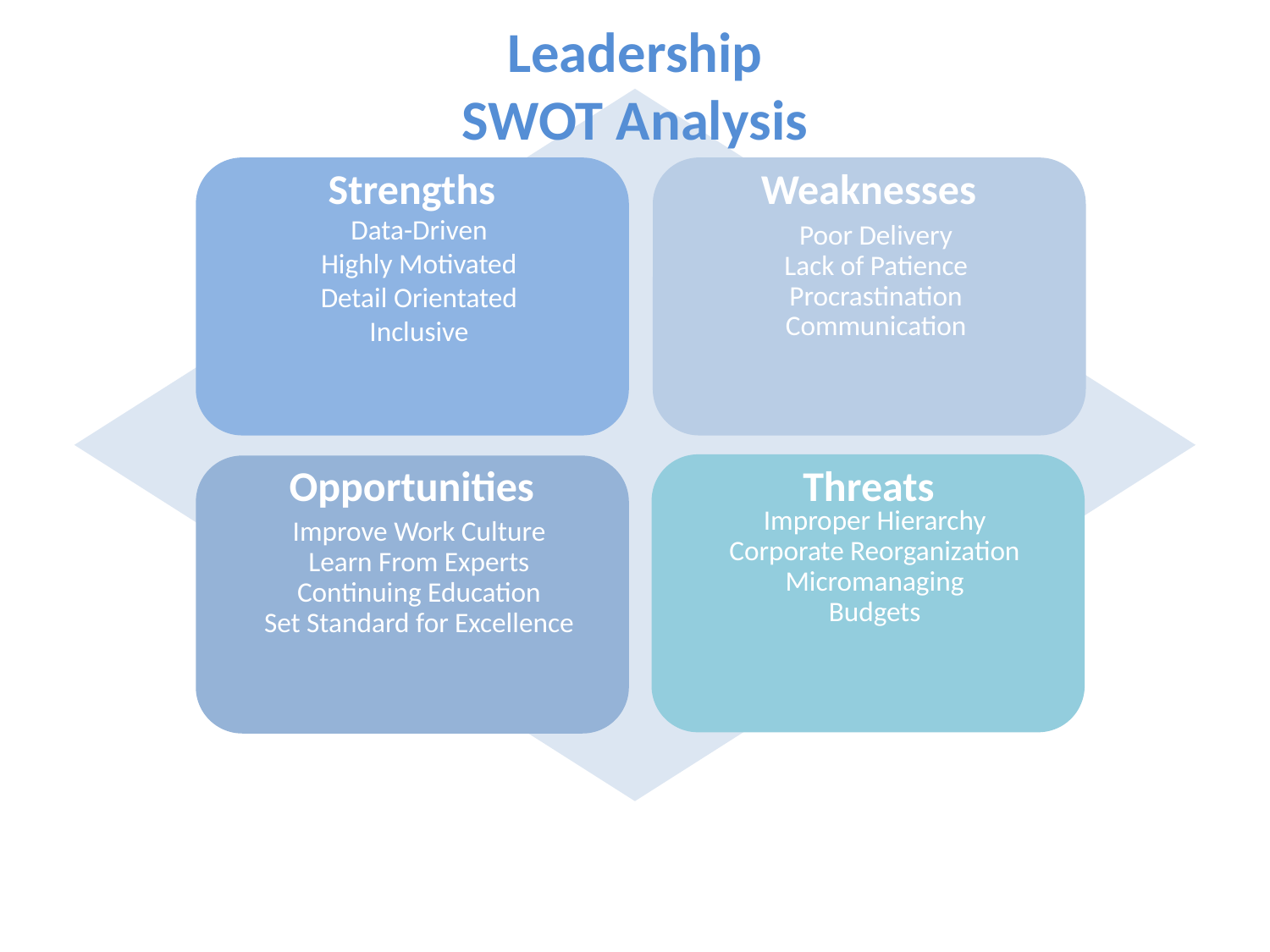

Leadership
SWOT Analysis

Data-Driven
Highly Motivated
Detail Orientated
Inclusive
Poor Delivery
Lack of Patience
Procrastination
Communication

Improve Work Culture
Learn From Experts
Continuing Education
Set Standard for Excellence

Improper Hierarchy
Corporate Reorganization
Micromanaging
Budgets

Weaknesses
Strengths
Threats
Opportunities